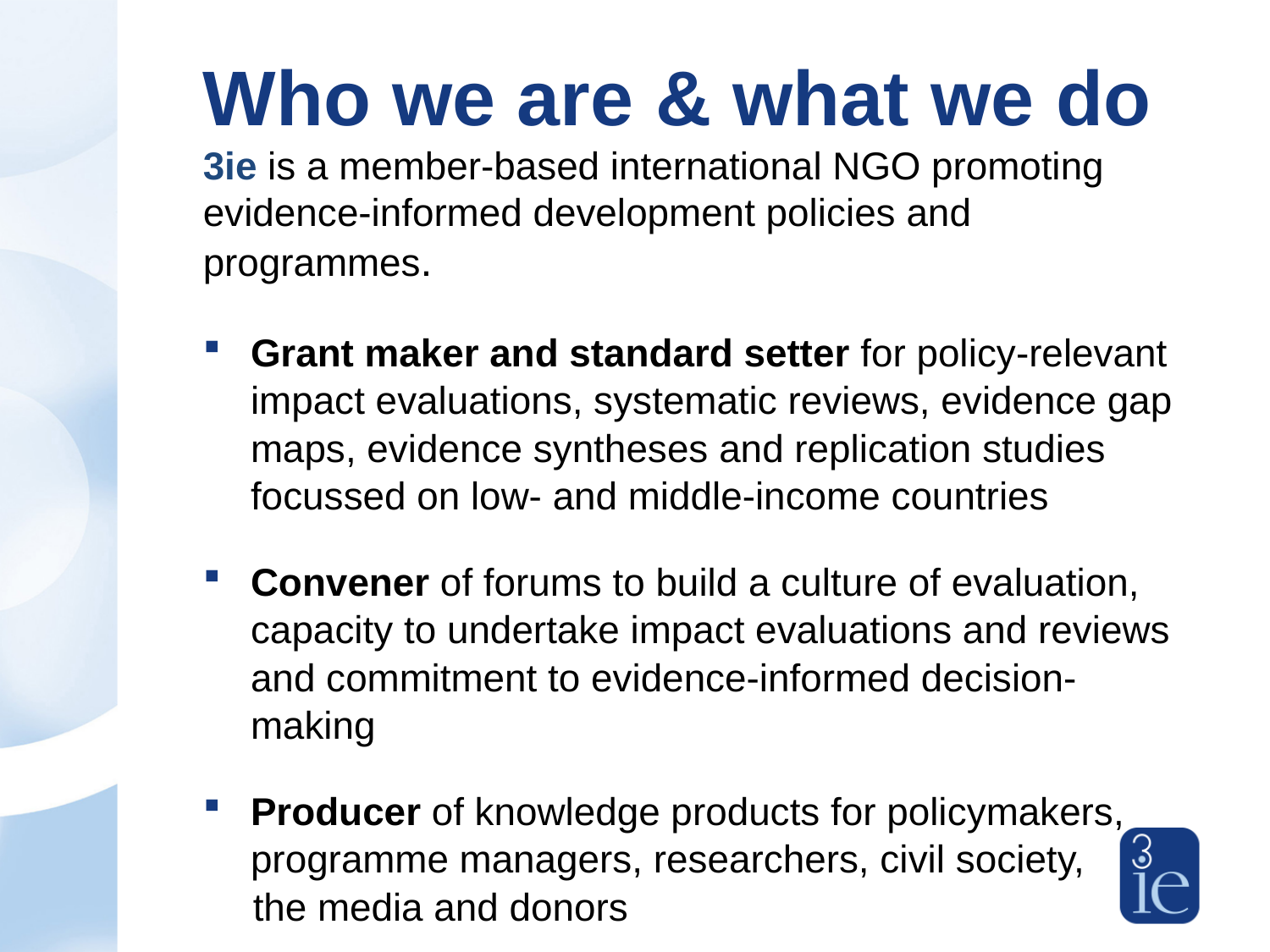

Who we are & what we do
3ie is a member-based international NGO promoting evidence-informed development policies and programmes.
Grant maker and standard setter for policy-relevant impact evaluations, systematic reviews, evidence gap maps, evidence syntheses and replication studies focussed on low- and middle-income countries

Convener of forums to build a culture of evaluation, capacity to undertake impact evaluations and reviews and commitment to evidence-informed decision-making

Producer of knowledge products for policymakers, programme managers, researchers, civil society,
the media and donors